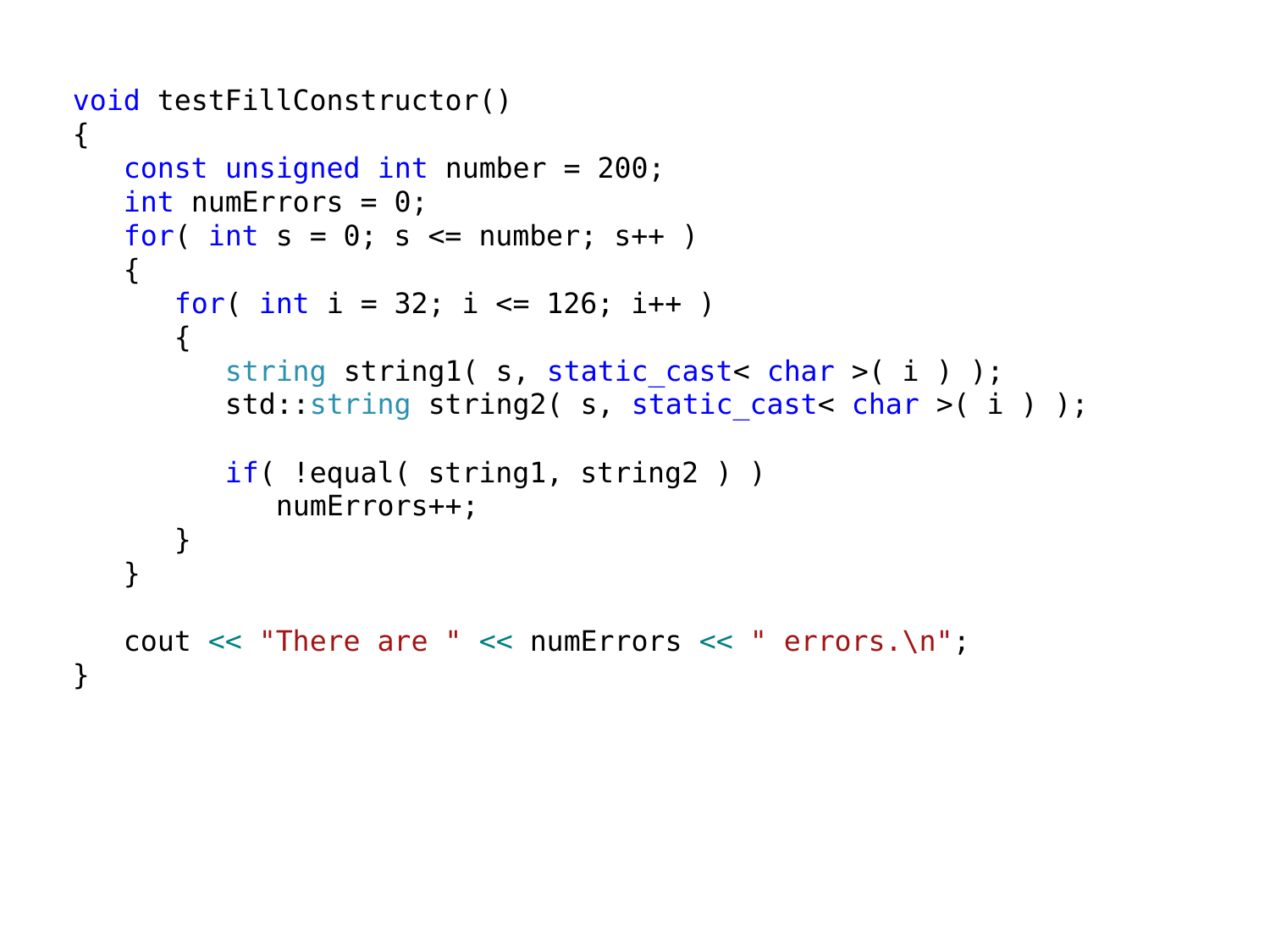

void testFillConstructor()
{
   const unsigned int number = 200;
   int numErrors = 0;
   for( int s = 0; s <= number; s++ )
   {
      for( int i = 32; i <= 126; i++ )
      {
         string string1( s, static_cast< char >( i ) );
         std::string string2( s, static_cast< char >( i ) );

         if( !equal( string1, string2 ) )
            numErrors++;
      }
   }

   cout << "There are " << numErrors << " errors.\n";
}